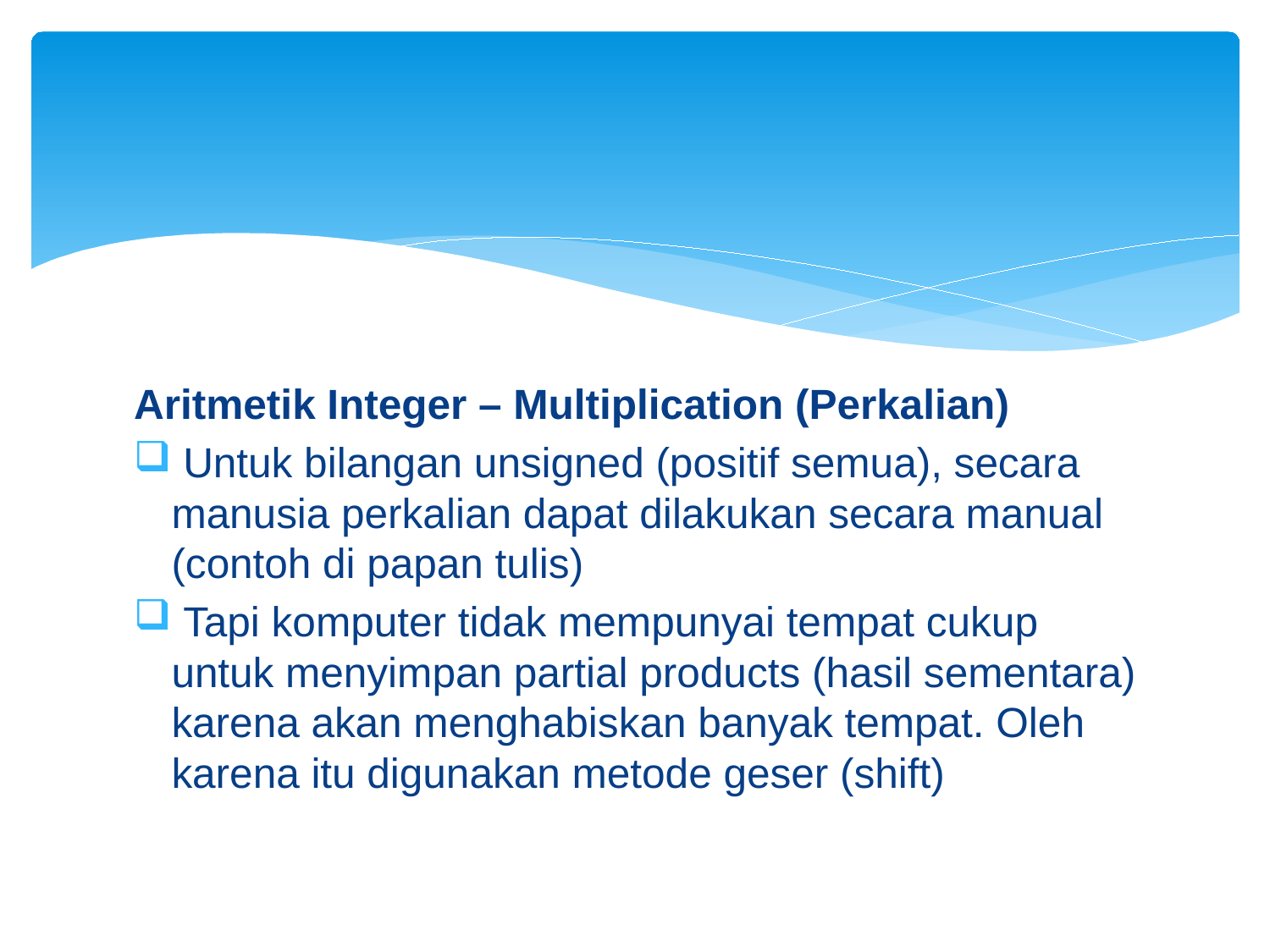

#
Aritmetik Integer – Multiplication (Perkalian)
 Untuk bilangan unsigned (positif semua), secara manusia perkalian dapat dilakukan secara manual (contoh di papan tulis)
 Tapi komputer tidak mempunyai tempat cukup untuk menyimpan partial products (hasil sementara) karena akan menghabiskan banyak tempat. Oleh karena itu digunakan metode geser (shift)